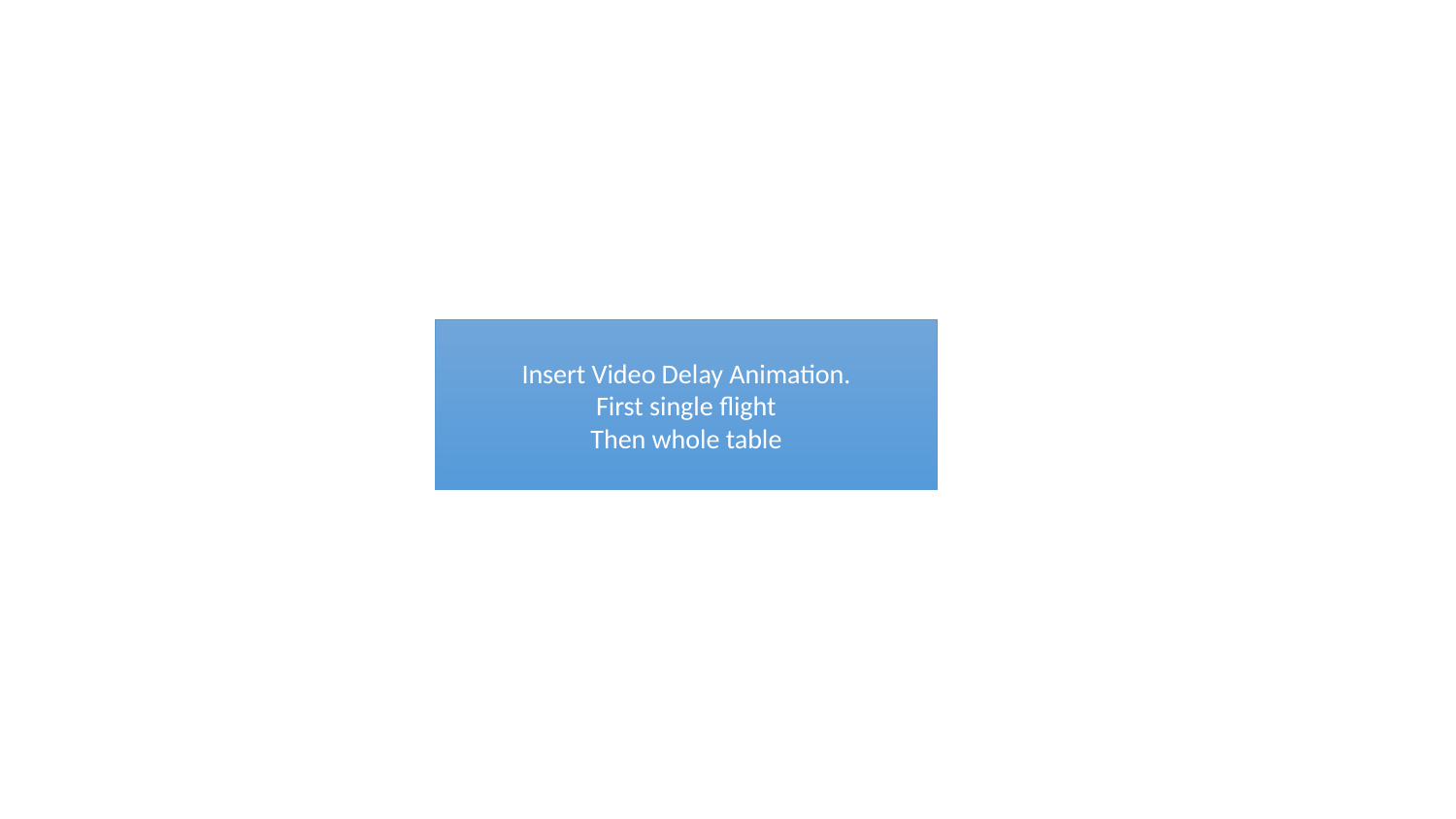

Insert Video Delay Animation.
First single flight
Then whole table